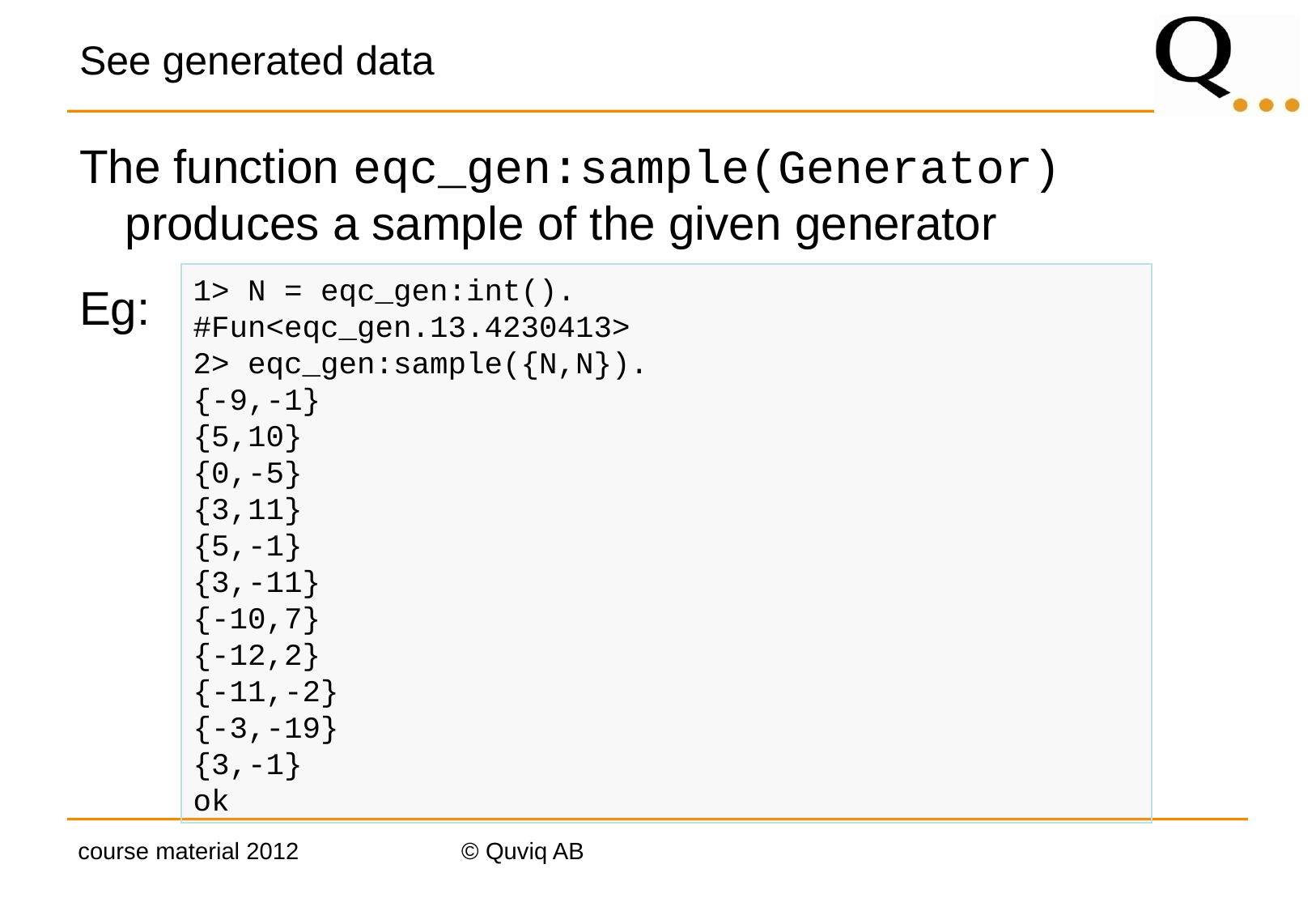

# See generated data
The function eqc_gen:sample(Generator) produces a sample of the given generator

Eg:
1> N = eqc_gen:int().
#Fun<eqc_gen.13.4230413>
2> eqc_gen:sample({N,N}).
{-9,-1}
{5,10}
{0,-5}
{3,11}
{5,-1}
{3,-11}
{-10,7}
{-12,2}
{-11,-2}
{-3,-19}
{3,-1}
ok
course material 2012
© Quviq AB